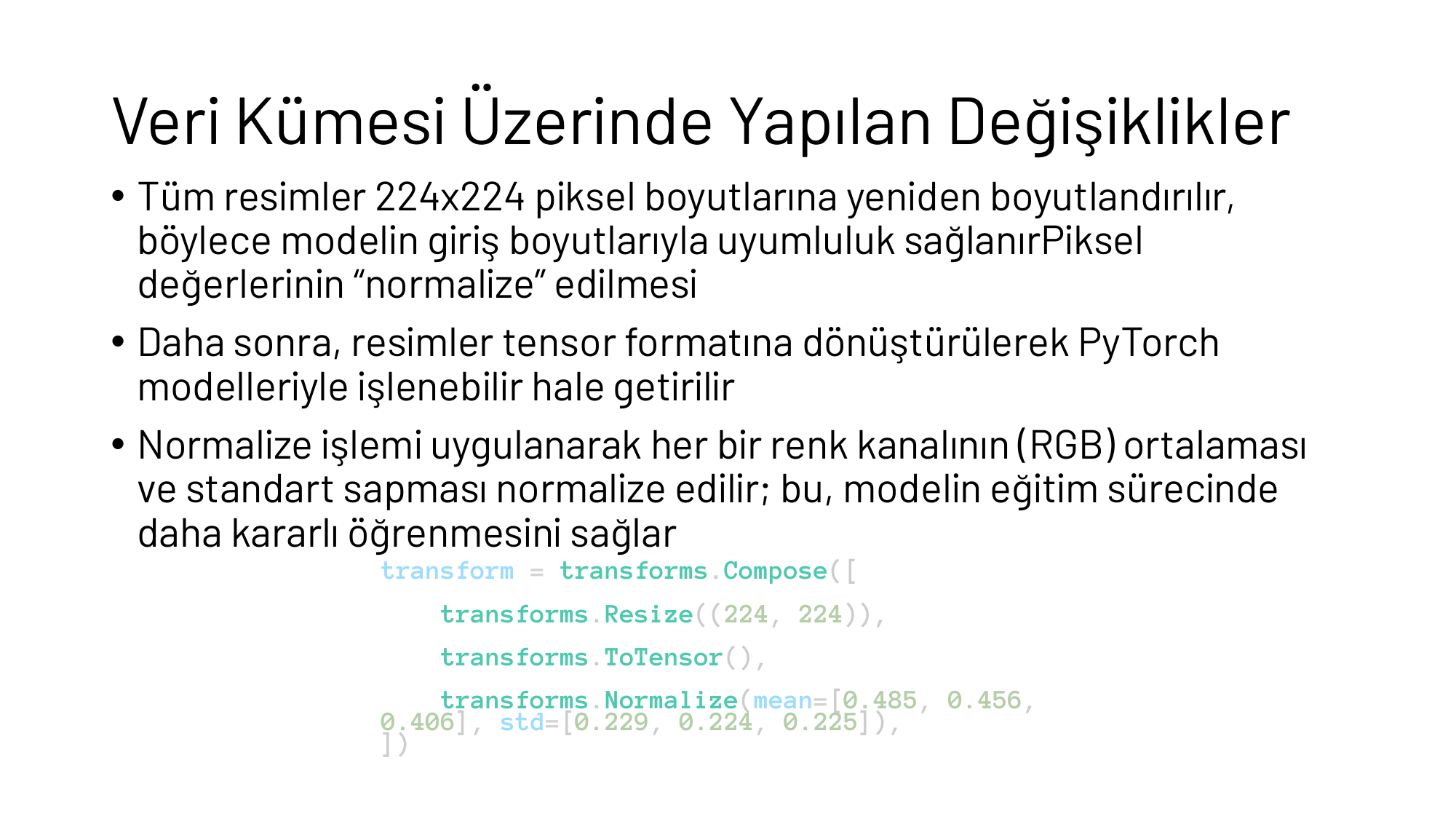

# Veri Kümesi Üzerinde Yapılan Değişiklikler
Tüm resimler 224x224 piksel boyutlarına yeniden boyutlandırılır, böylece modelin giriş boyutlarıyla uyumluluk sağlanırPiksel değerlerinin “normalize” edilmesi
Daha sonra, resimler tensor formatına dönüştürülerek PyTorch modelleriyle işlenebilir hale getirilir
Normalize işlemi uygulanarak her bir renk kanalının (RGB) ortalaması ve standart sapması normalize edilir; bu, modelin eğitim sürecinde daha kararlı öğrenmesini sağlar
transform = transforms.Compose([

    transforms.Resize((224, 224)),

    transforms.ToTensor(),

    transforms.Normalize(mean=[0.485, 0.456, 0.406], std=[0.229, 0.224, 0.225]),
])